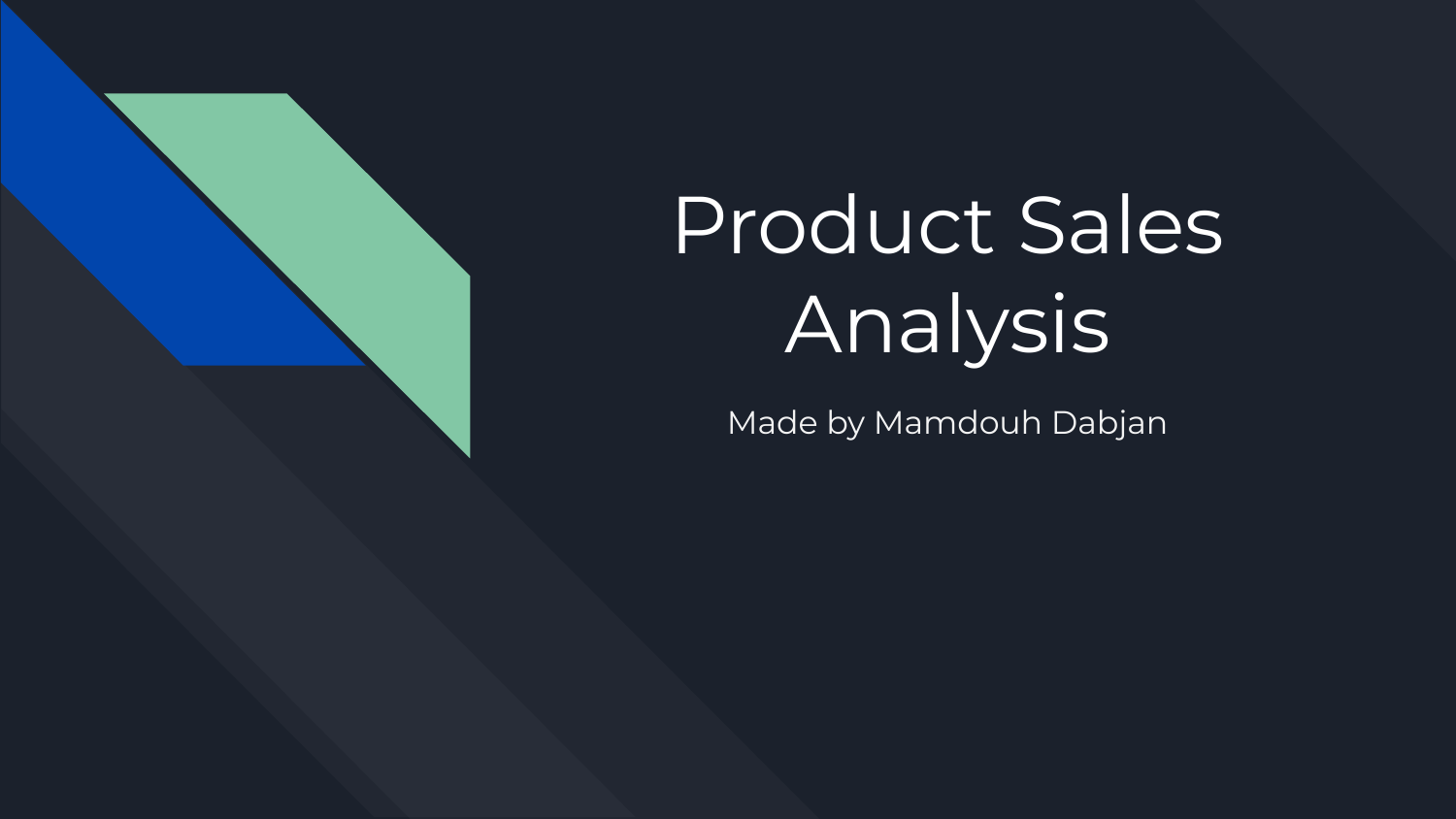

# Product Sales Analysis

Made by Mamdouh Dabjan